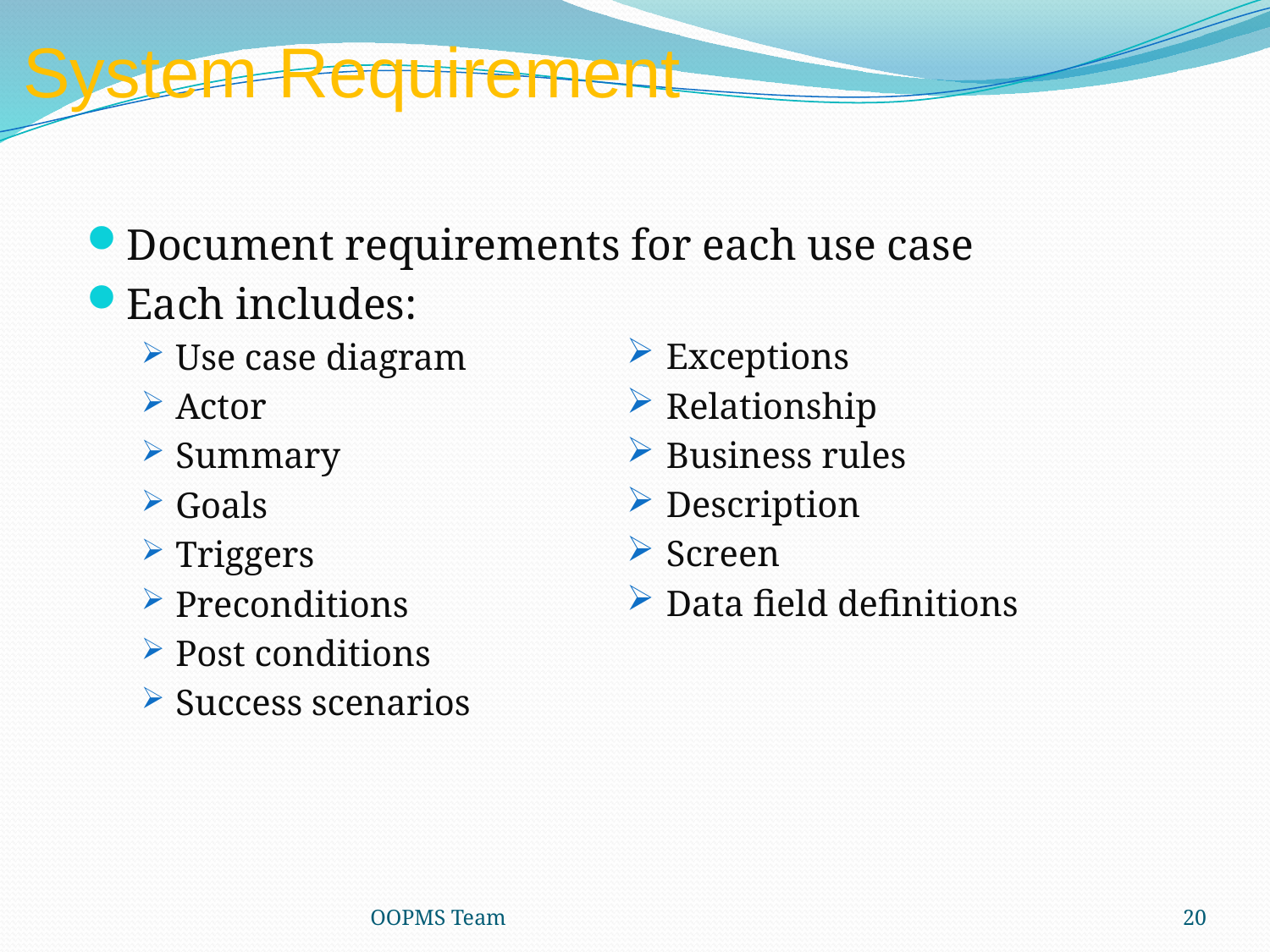

System Requirement
Document requirements for each use case
Each includes:
Use case diagram
Actor
Summary
Goals
Triggers
Preconditions
Post conditions
Success scenarios

Exceptions
Relationship
Business rules
Description
Screen
Data field definitions
OOPMS Team
20